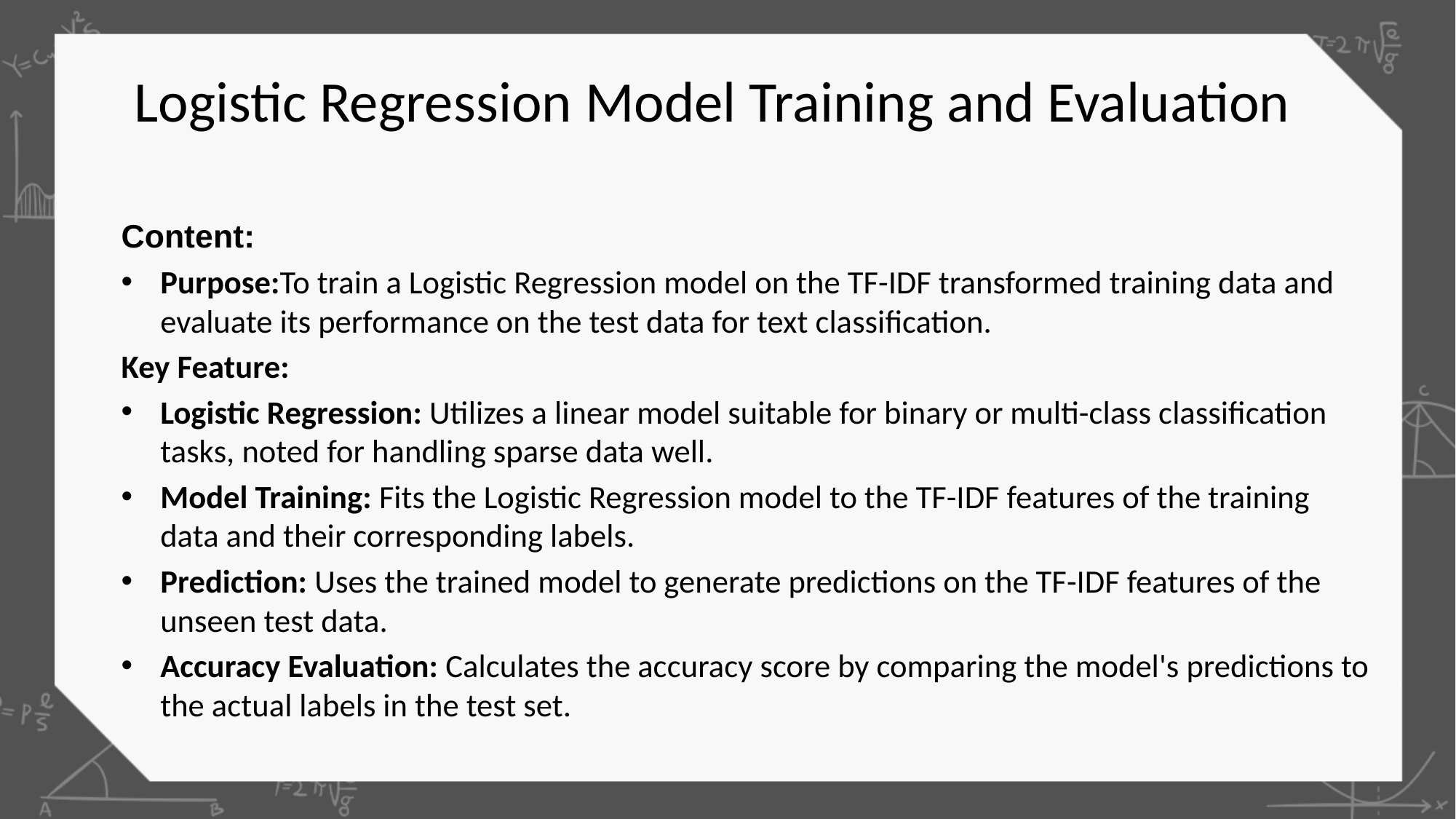

# Logistic Regression Model Training and Evaluation
Content:
Purpose:To train a Logistic Regression model on the TF-IDF transformed training data and evaluate its performance on the test data for text classification.
Key Feature:
Logistic Regression: Utilizes a linear model suitable for binary or multi-class classification tasks, noted for handling sparse data well.
Model Training: Fits the Logistic Regression model to the TF-IDF features of the training data and their corresponding labels.
Prediction: Uses the trained model to generate predictions on the TF-IDF features of the unseen test data.
Accuracy Evaluation: Calculates the accuracy score by comparing the model's predictions to the actual labels in the test set.